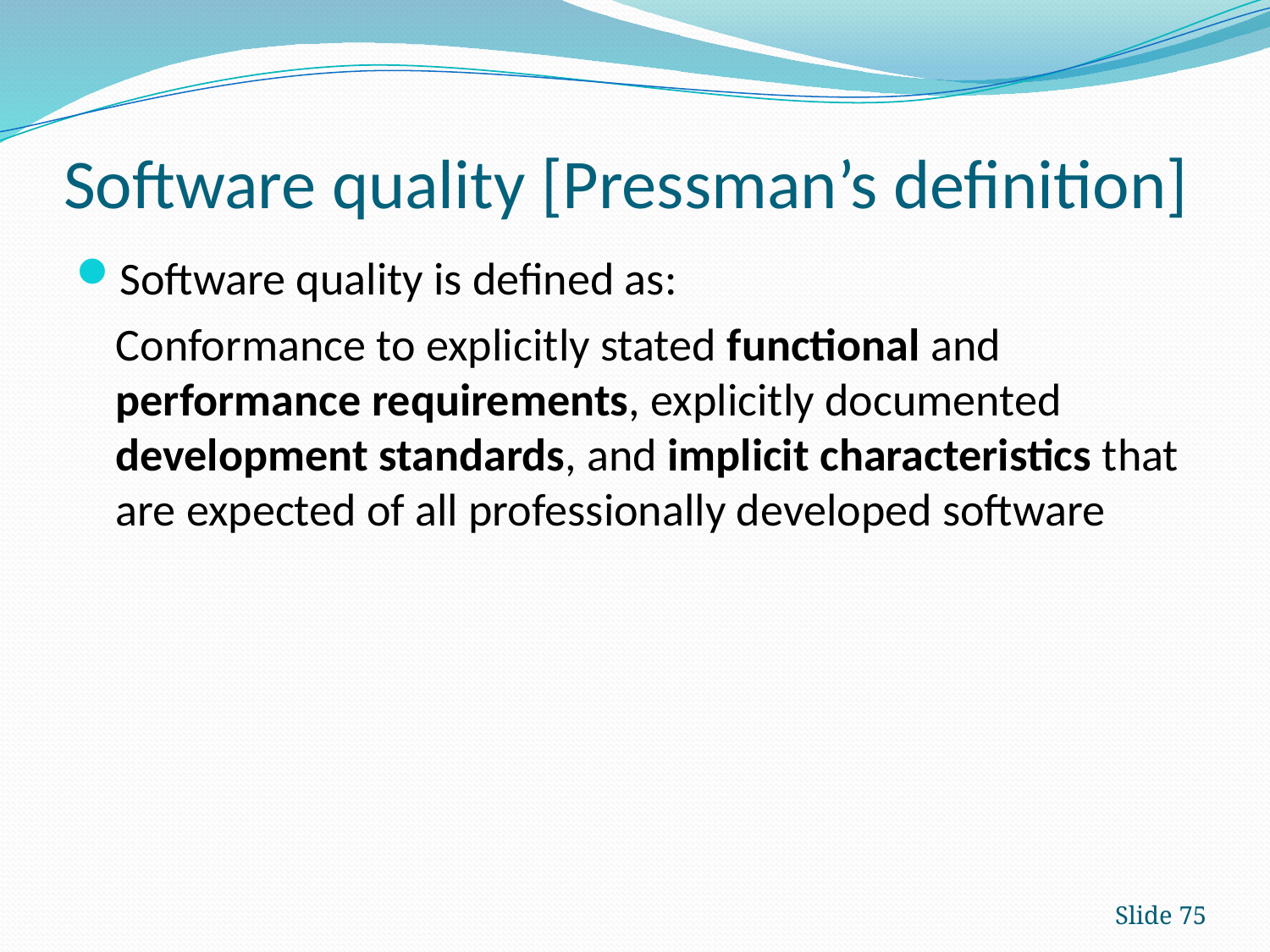

# Software quality [Pressman’s definition]
Software quality is defined as:
Conformance to explicitly stated functional and performance requirements, explicitly documented development standards, and implicit characteristics that are expected of all professionally developed software
Slide 75